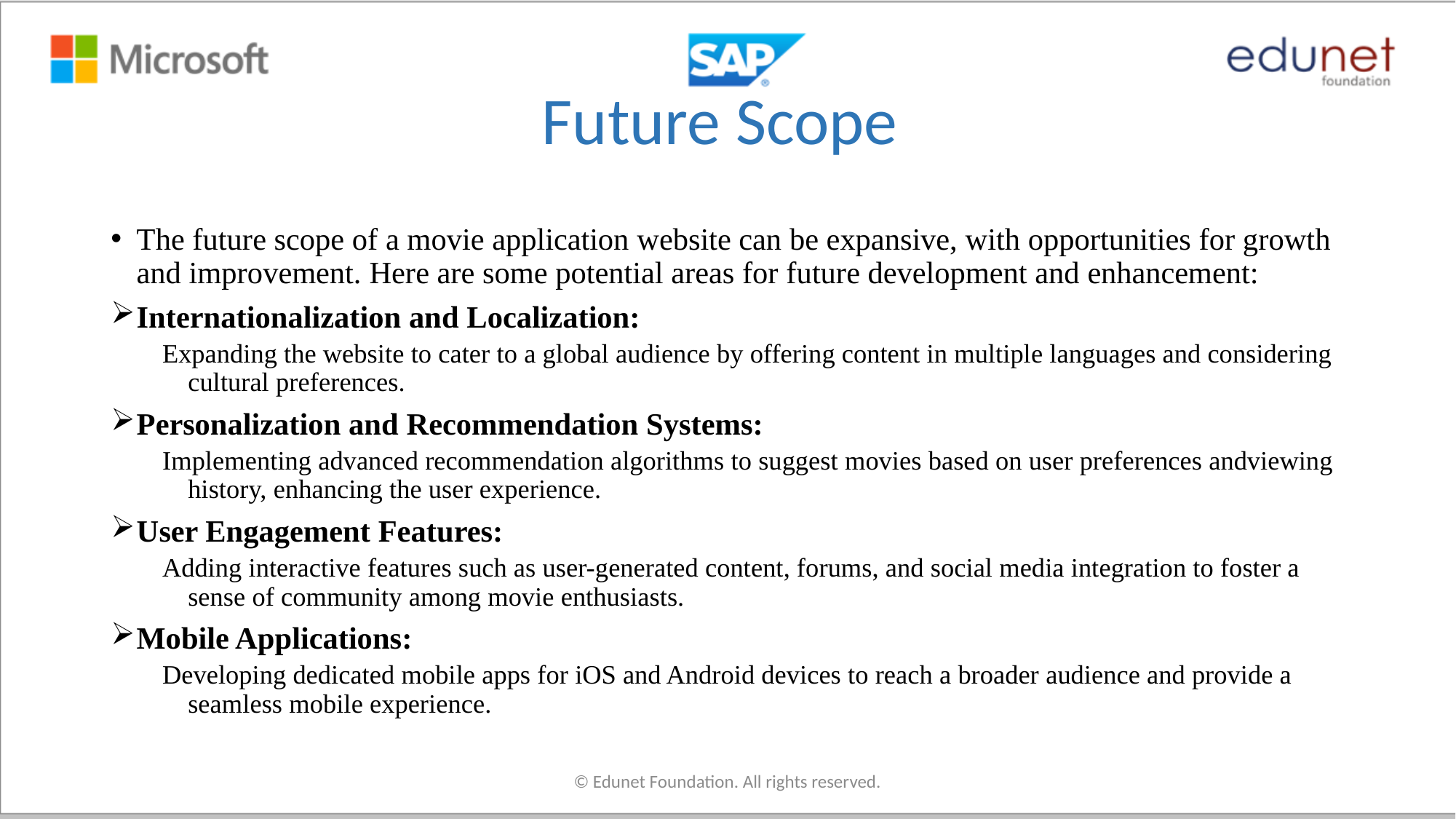

# Future Scope
The future scope of a movie application website can be expansive, with opportunities for growth and improvement. Here are some potential areas for future development and enhancement:
Internationalization and Localization:
Expanding the website to cater to a global audience by offering content in multiple languages and considering cultural preferences.
Personalization and Recommendation Systems:
Implementing advanced recommendation algorithms to suggest movies based on user preferences andviewing history, enhancing the user experience.
User Engagement Features:
Adding interactive features such as user-generated content, forums, and social media integration to foster a sense of community among movie enthusiasts.
Mobile Applications:
Developing dedicated mobile apps for iOS and Android devices to reach a broader audience and provide a seamless mobile experience.

© Edunet Foundation. All rights reserved.